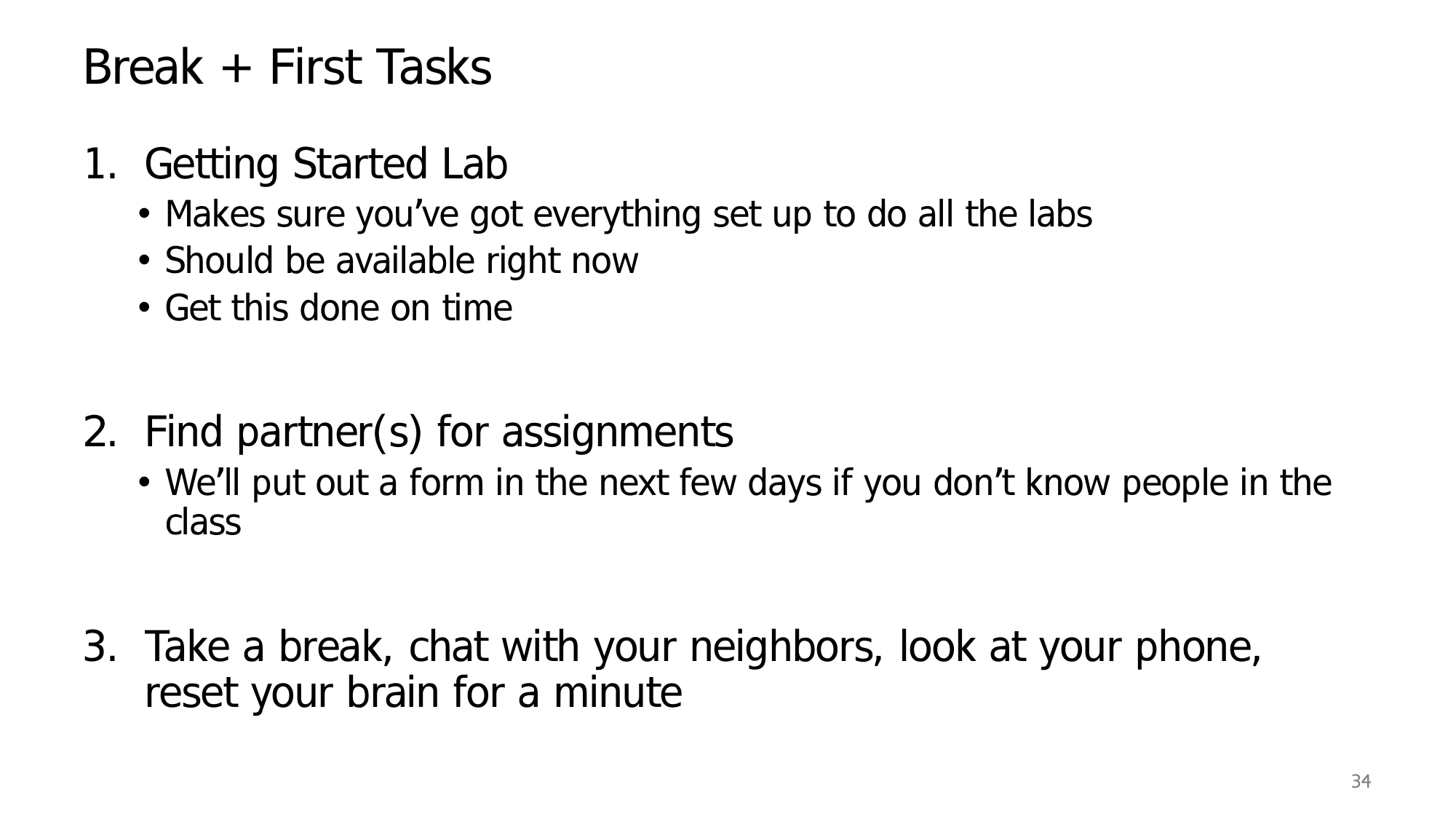

# Break + First Tasks
Getting Started Lab
Makes sure you’ve got everything set up to do all the labs
Should be available right now
Get this done on time

Find partner(s) for assignments
We’ll put out a form in the next few days if you don’t know people in the class

Take a break, chat with your neighbors, look at your phone, reset your brain for a minute

34